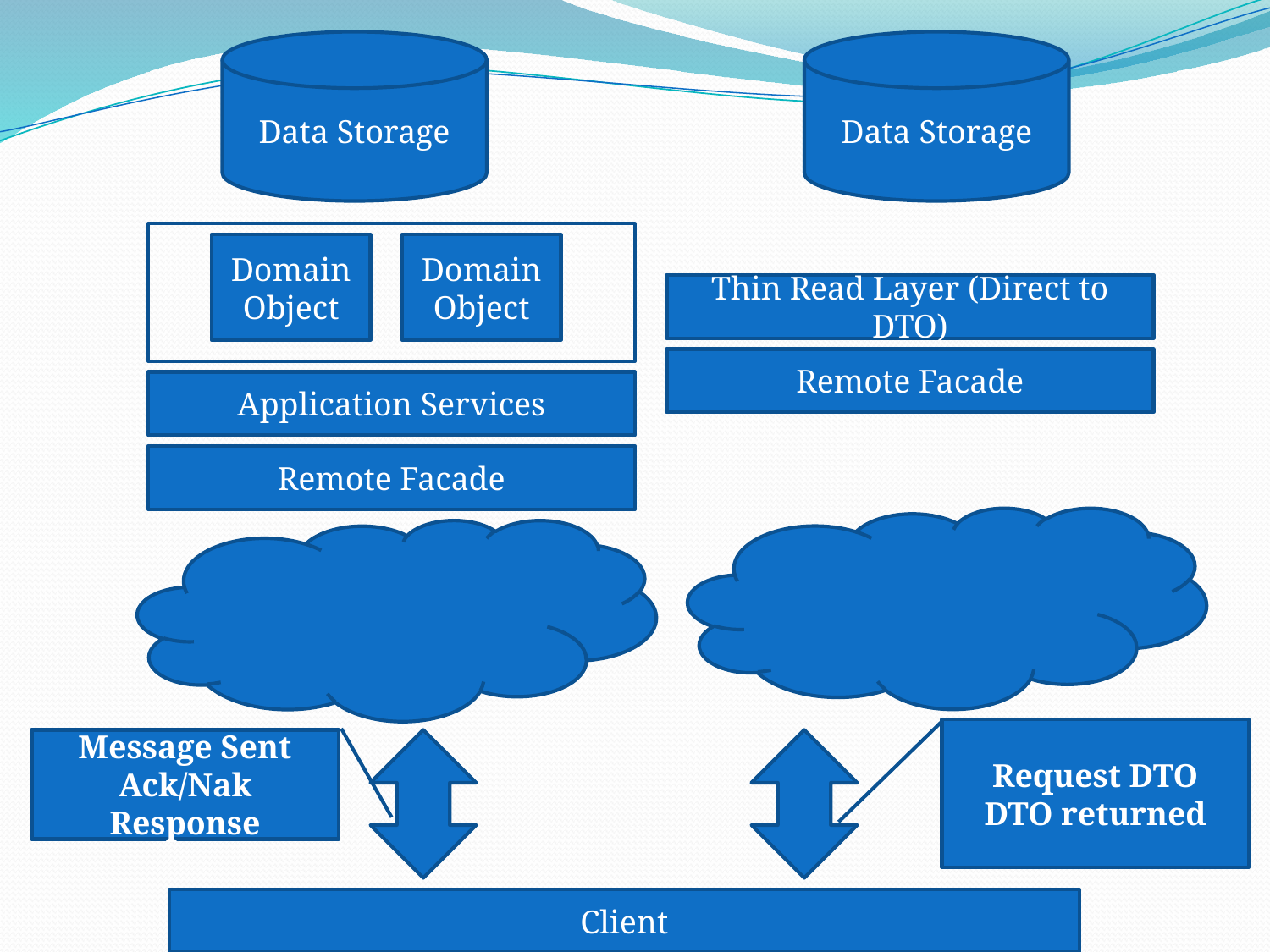

Data Storage
Data Storage

Domain Object
Domain Object
Thin Read Layer (Direct to DTO)
Remote Facade
Application Services
Remote Facade

Request DTO
DTO returned
Message Sent
Ack/Nak Response

Client